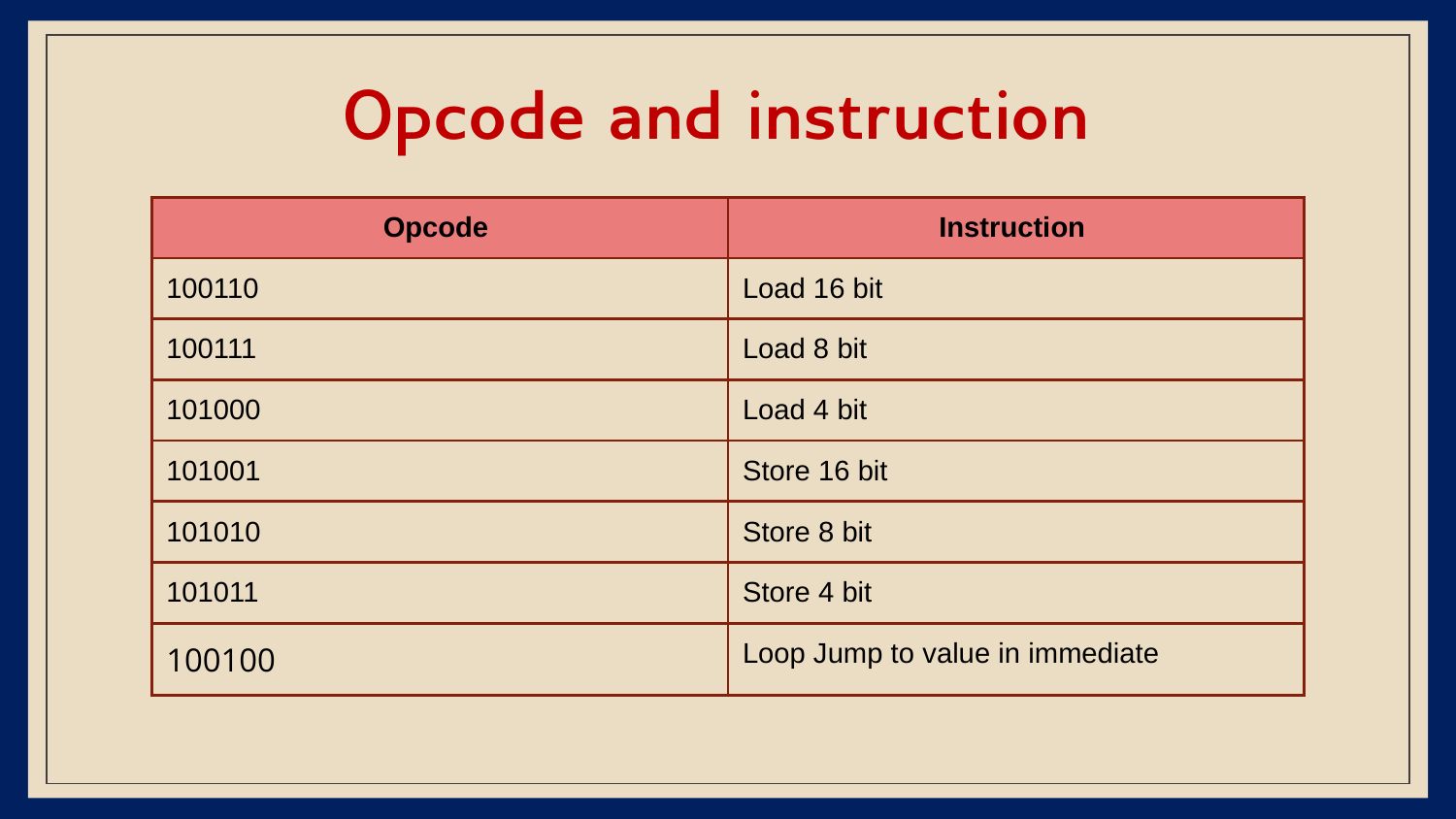

# Opcode and instruction
| Opcode | Instruction |
| --- | --- |
| 100110 | Load 16 bit |
| 100111 | Load 8 bit |
| 101000 | Load 4 bit |
| 101001 | Store 16 bit |
| 101010 | Store 8 bit |
| 101011 | Store 4 bit |
| 100100 | Loop Jump to value in immediate |